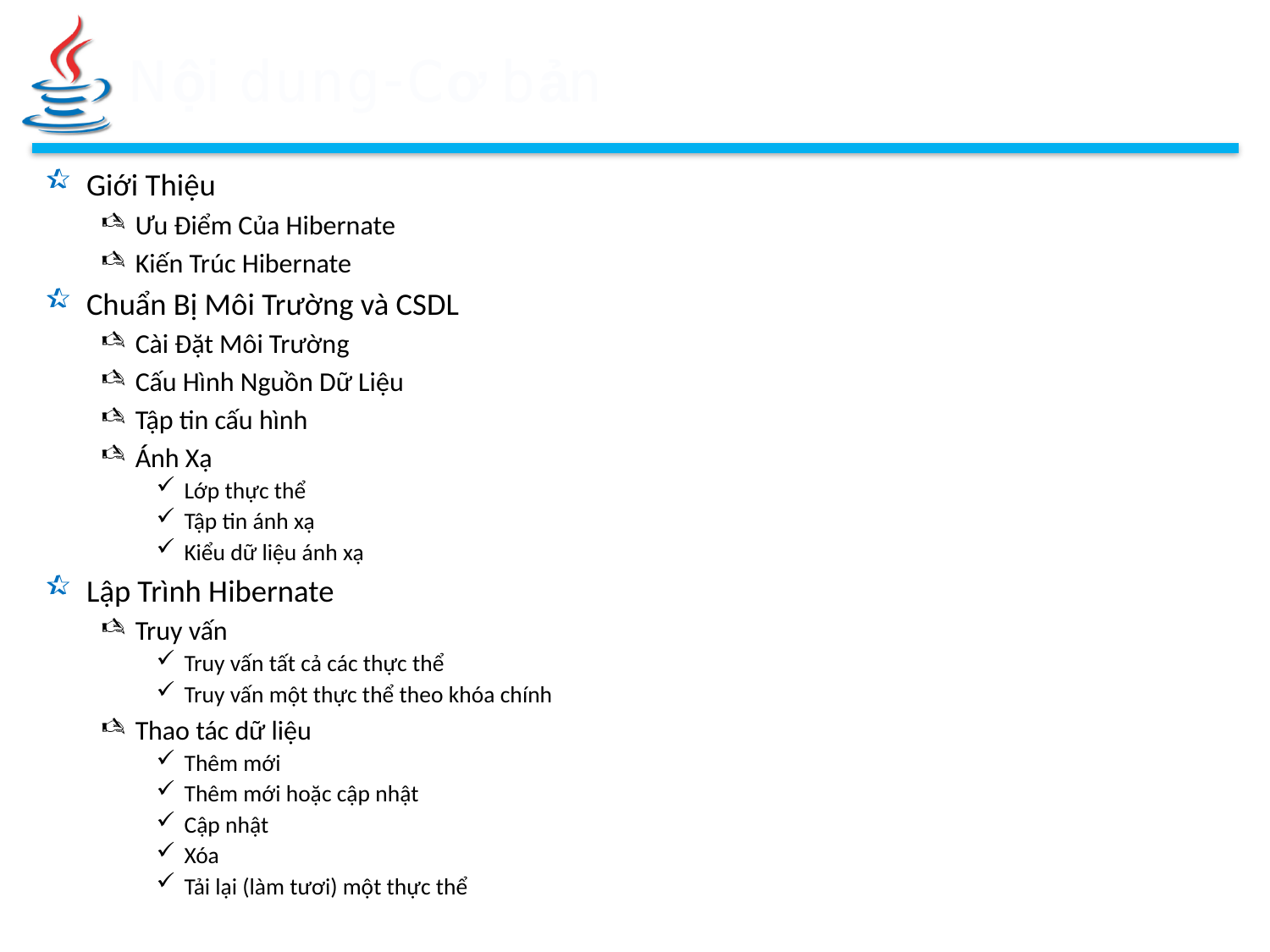

# Nội dung-Cơ bản
Giới Thiệu
Ưu Điểm Của Hibernate
Kiến Trúc Hibernate
Chuẩn Bị Môi Trường và CSDL
Cài Đặt Môi Trường
Cấu Hình Nguồn Dữ Liệu
Tập tin cấu hình
Ánh Xạ
Lớp thực thể
Tập tin ánh xạ
Kiểu dữ liệu ánh xạ
Lập Trình Hibernate
Truy vấn
Truy vấn tất cả các thực thể
Truy vấn một thực thể theo khóa chính
Thao tác dữ liệu
Thêm mới
Thêm mới hoặc cập nhật
Cập nhật
Xóa
Tải lại (làm tươi) một thực thể